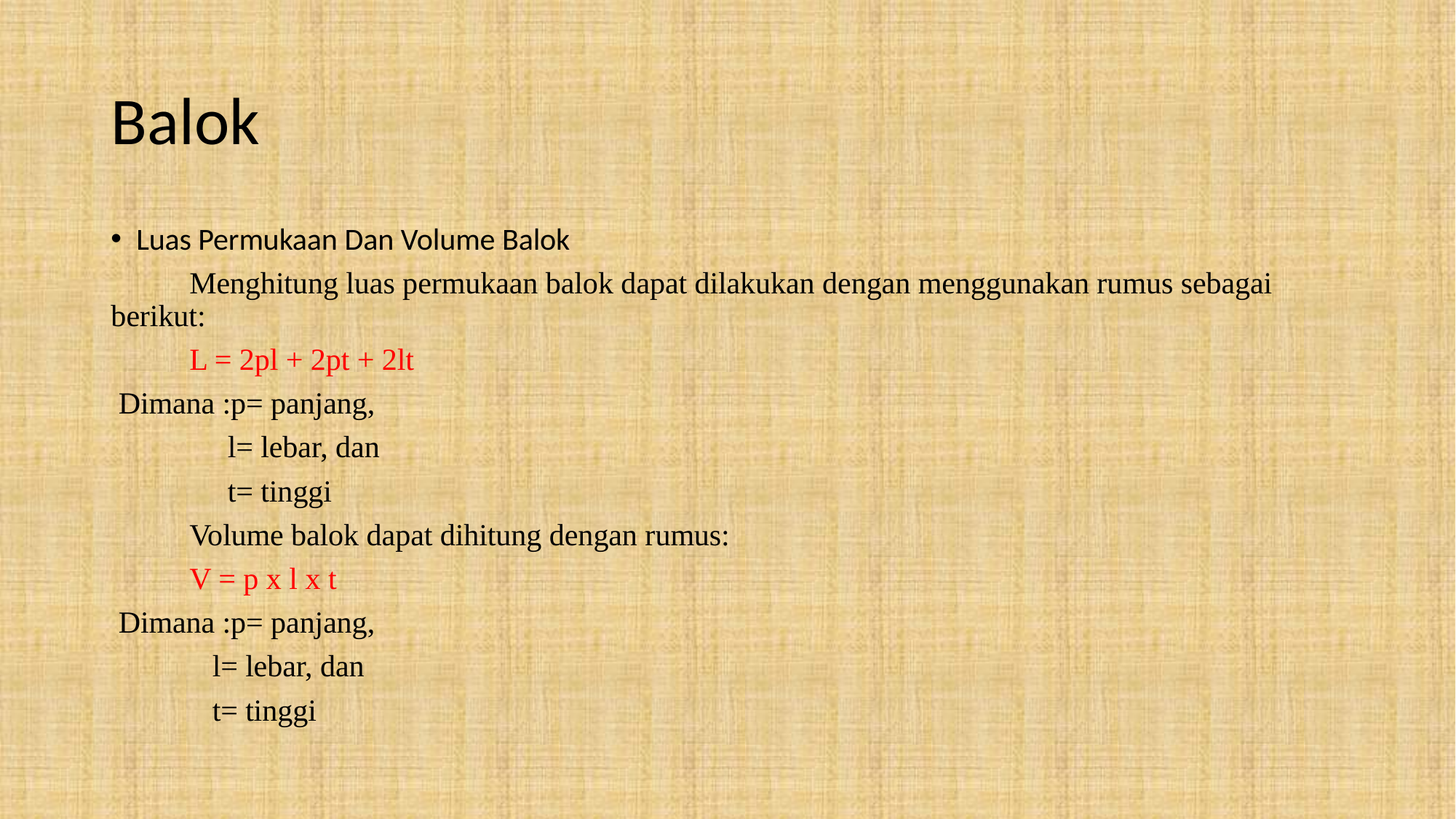

# Balok
Luas Permukaan Dan Volume Balok
 	Menghitung luas permukaan balok dapat dilakukan dengan menggunakan rumus sebagai berikut:
			L = 2pl + 2pt + 2lt
 Dimana :p= panjang,
	     l= lebar, dan
	     t= tinggi
	Volume balok dapat dihitung dengan rumus:
				V = p x l x t
 Dimana :p= panjang,
	   l= lebar, dan
	   t= tinggi